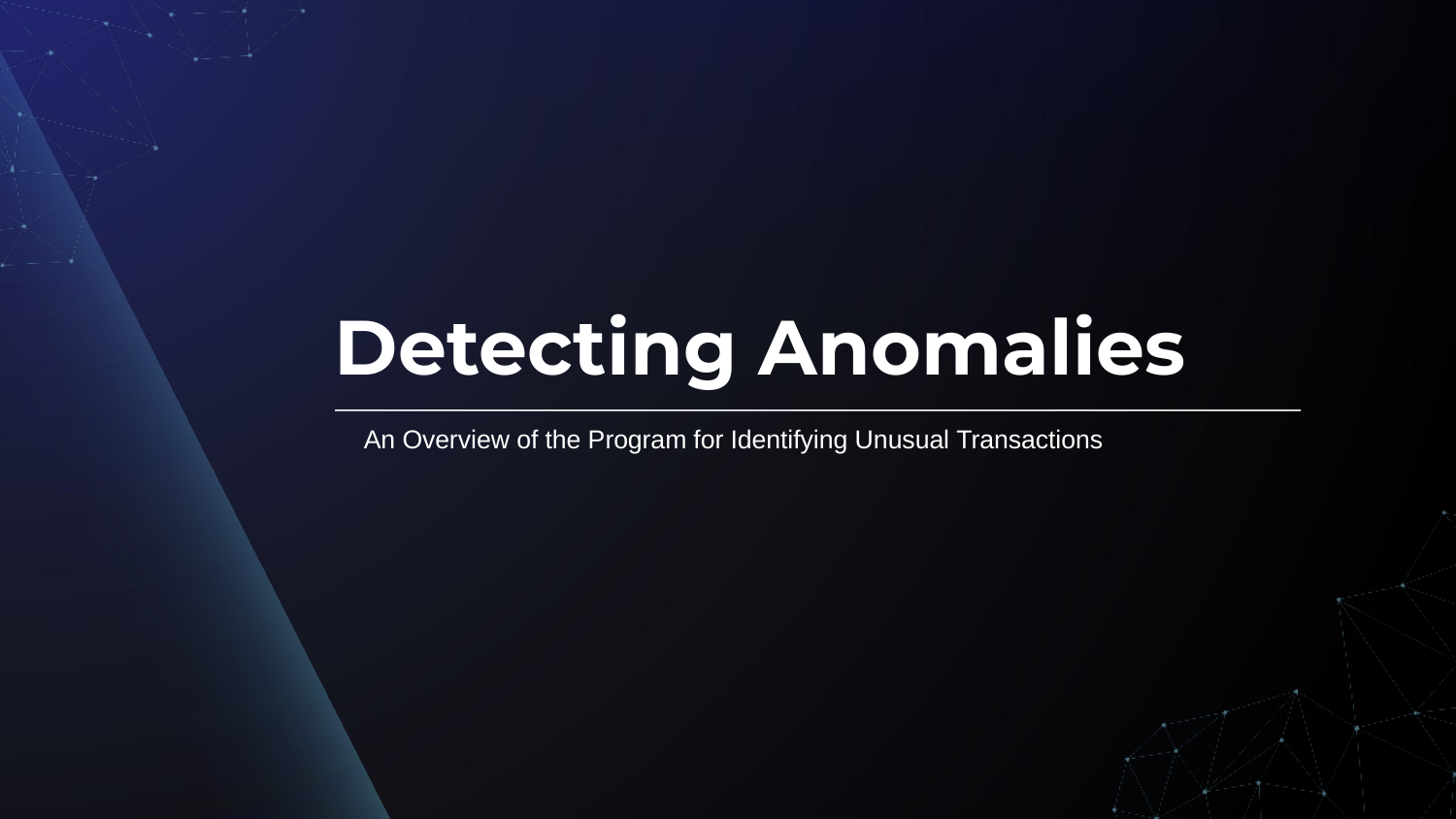

# Detecting Anomalies
An Overview of the Program for Identifying Unusual Transactions